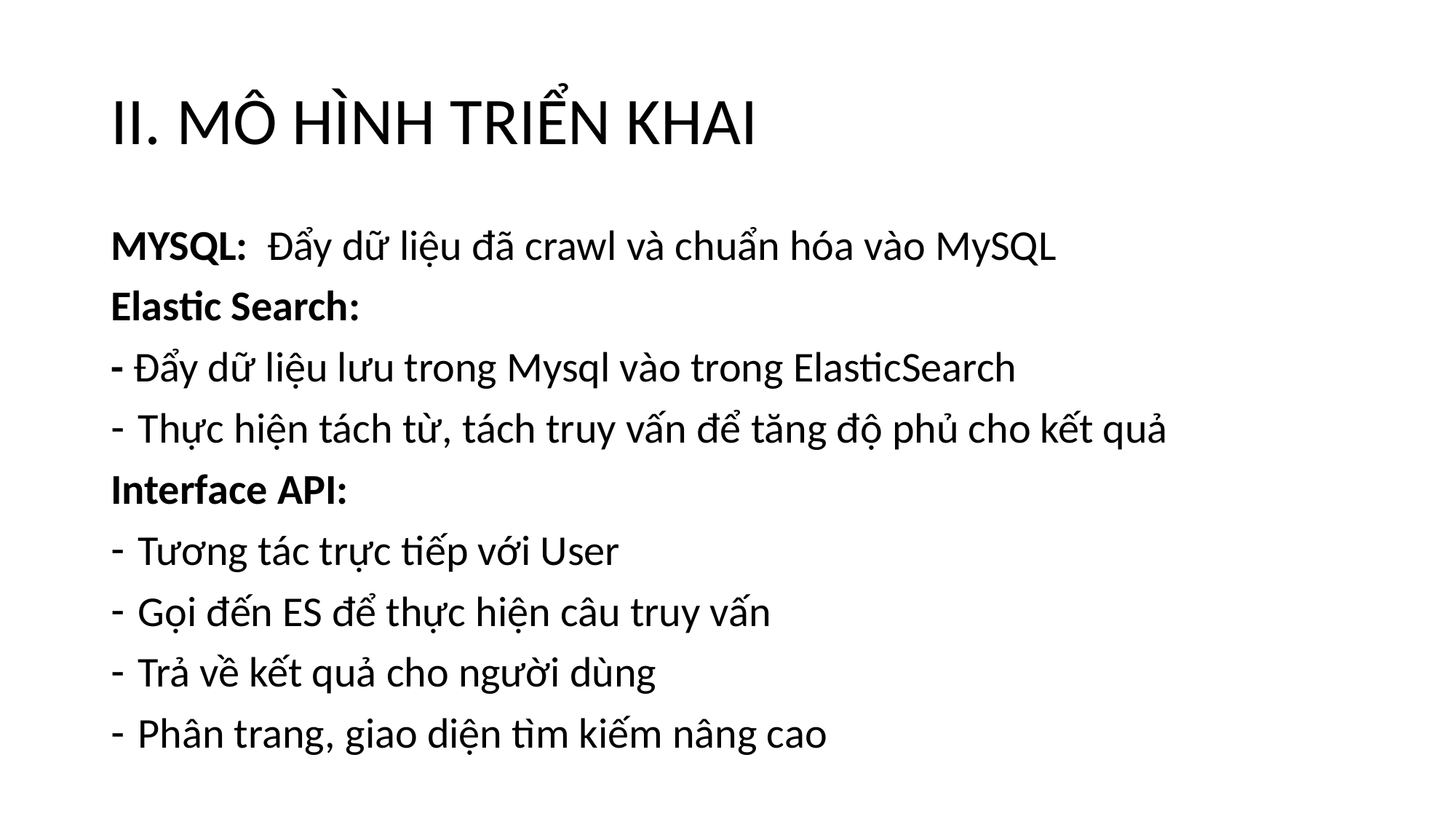

II. MÔ HÌNH TRIỂN KHAI
MYSQL:  Đẩy dữ liệu đã crawl và chuẩn hóa vào MySQL
Elastic Search:
- Đẩy dữ liệu lưu trong Mysql vào trong ElasticSearch
Thực hiện tách từ, tách truy vấn để tăng độ phủ cho kết quả
Interface API:
Tương tác trực tiếp với User
Gọi đến ES để thực hiện câu truy vấn
Trả về kết quả cho người dùng
Phân trang, giao diện tìm kiếm nâng cao